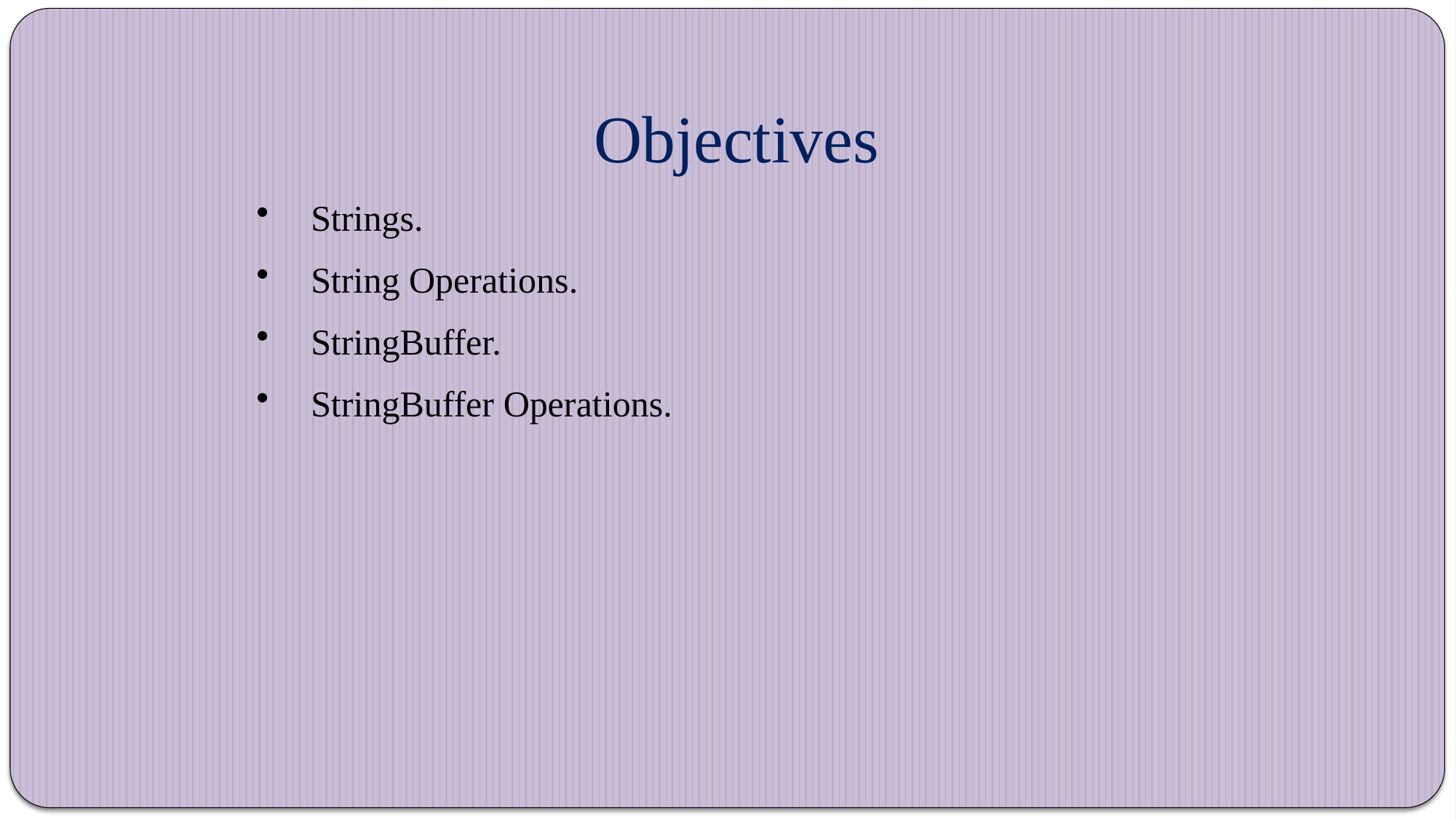

Objectives
Strings.
String Operations.
StringBuffer.
StringBuffer Operations.